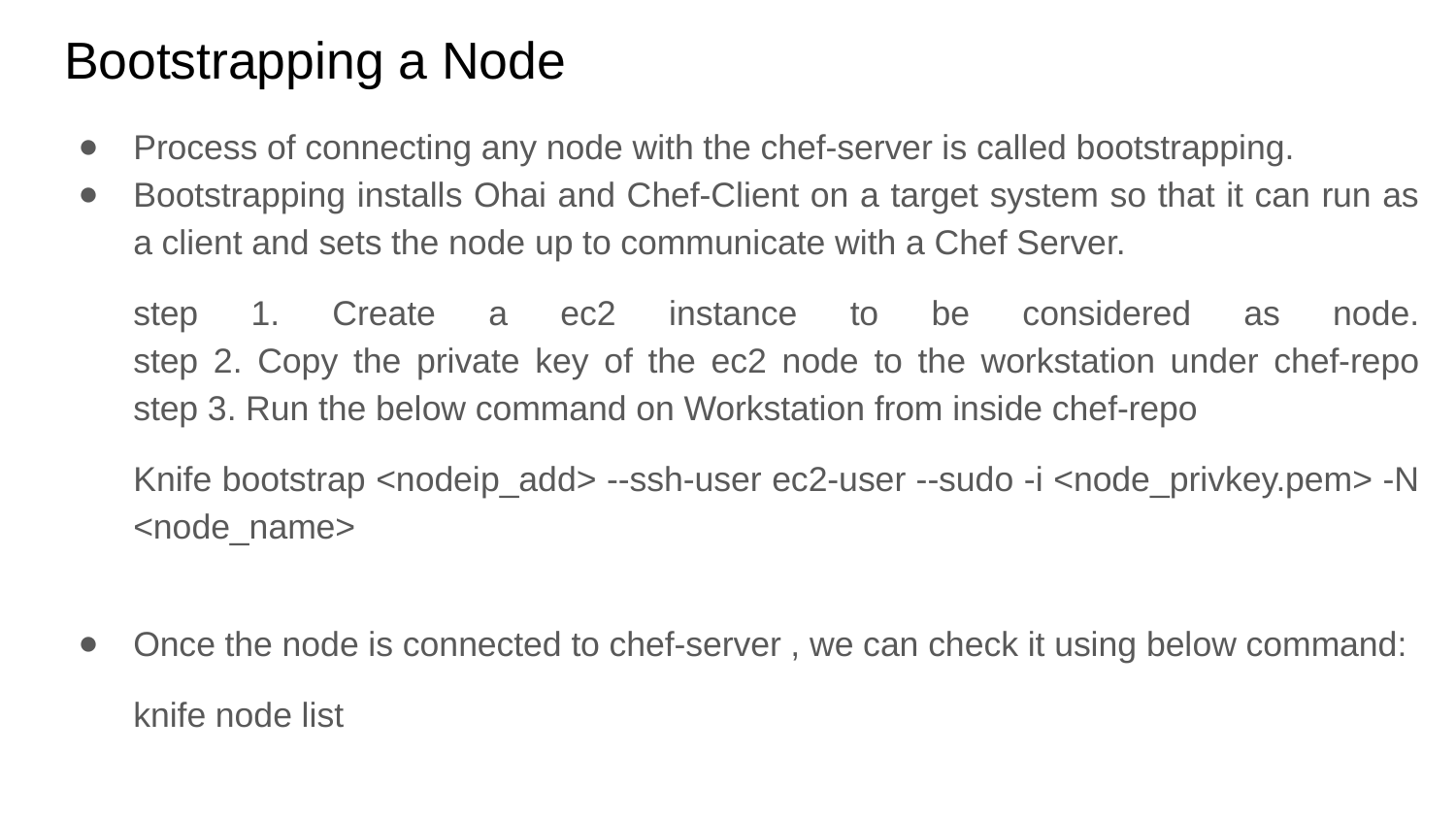

# Bootstrapping a Node
Process of connecting any node with the chef-server is called bootstrapping.
Bootstrapping installs Ohai and Chef-Client on a target system so that it can run as a client and sets the node up to communicate with a Chef Server.
step 1. Create a ec2 instance to be considered as node.
step 2. Copy the private key of the ec2 node to the workstation under chef-repo
step 3. Run the below command on Workstation from inside chef-repo
Knife bootstrap <nodeip_add> --ssh-user ec2-user --sudo -i <node_privkey.pem> -N <node_name>
Once the node is connected to chef-server , we can check it using below command:
knife node list